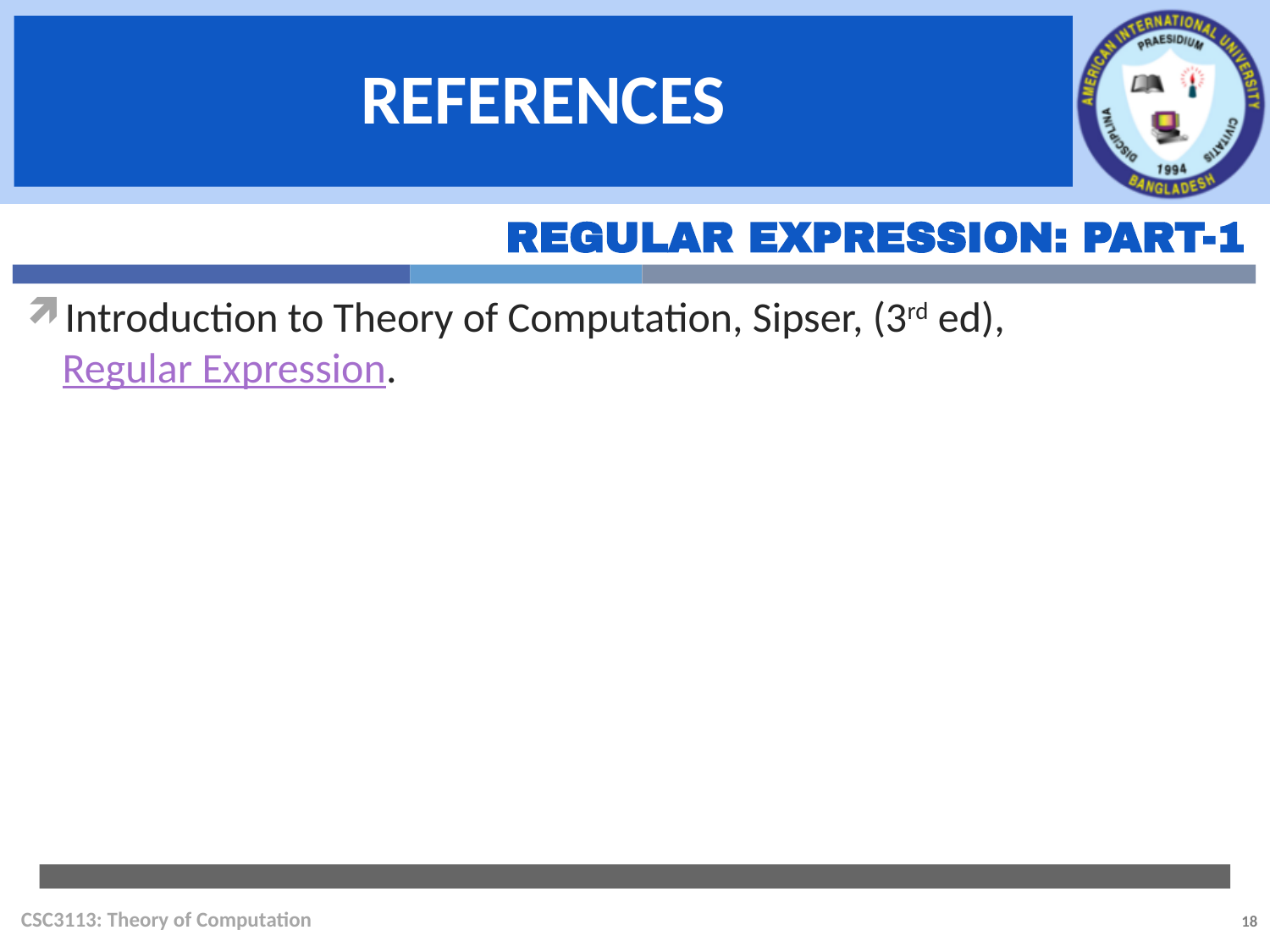

Regular Expression: Part-1
Introduction to Theory of Computation, Sipser, (3rd ed),
Regular Expression.

CSC3113: Theory of Computation